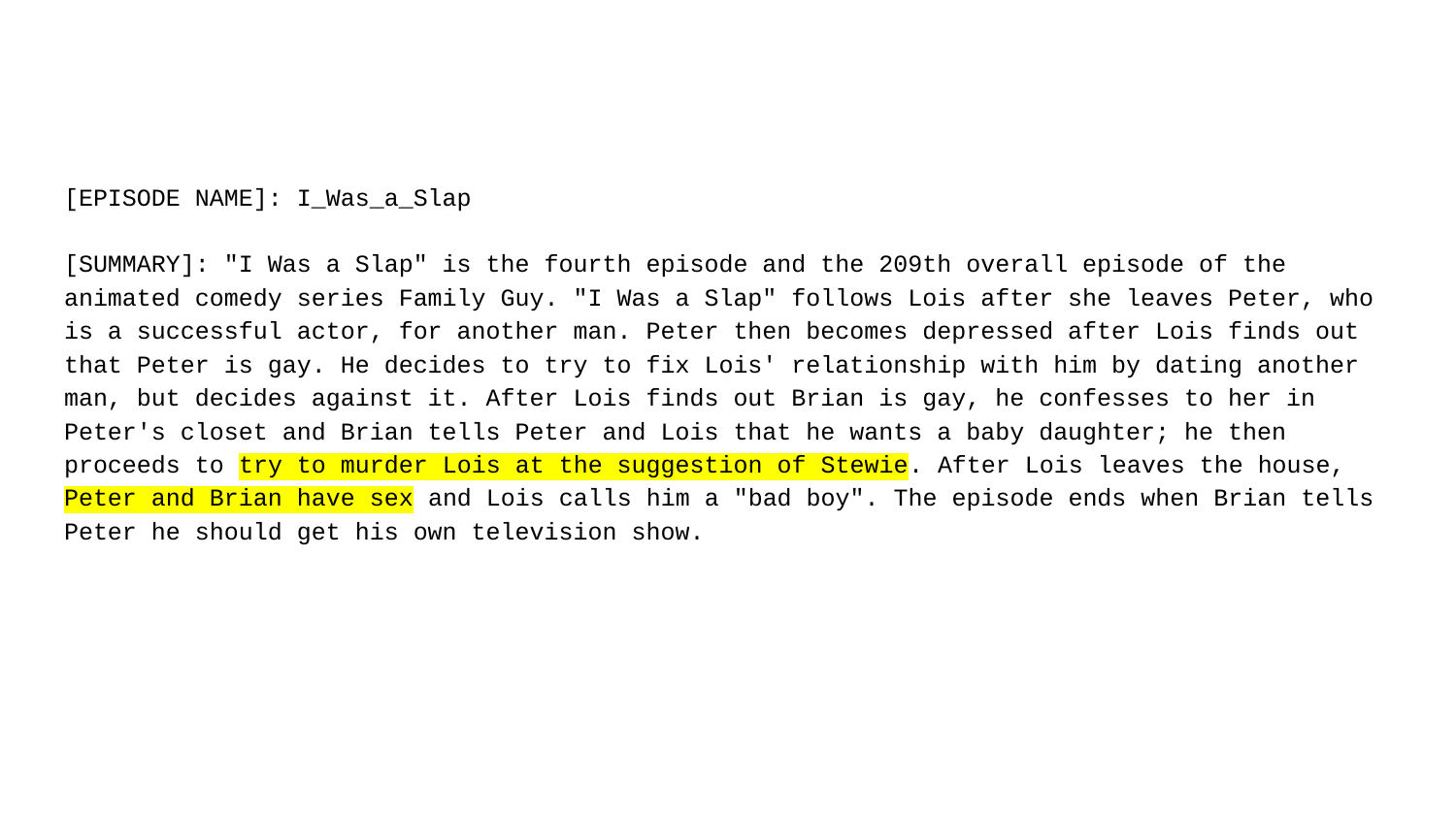

[EPISODE NAME]: I_Was_a_Slap

[SUMMARY]: "I Was a Slap" is the fourth episode and the 209th overall episode of the animated comedy series Family Guy. "I Was a Slap" follows Lois after she leaves Peter, who is a successful actor, for another man. Peter then becomes depressed after Lois finds out that Peter is gay. He decides to try to fix Lois' relationship with him by dating another man, but decides against it. After Lois finds out Brian is gay, he confesses to her in Peter's closet and Brian tells Peter and Lois that he wants a baby daughter; he then proceeds to try to murder Lois at the suggestion of Stewie. After Lois leaves the house, Peter and Brian have sex and Lois calls him a "bad boy". The episode ends when Brian tells Peter he should get his own television show.